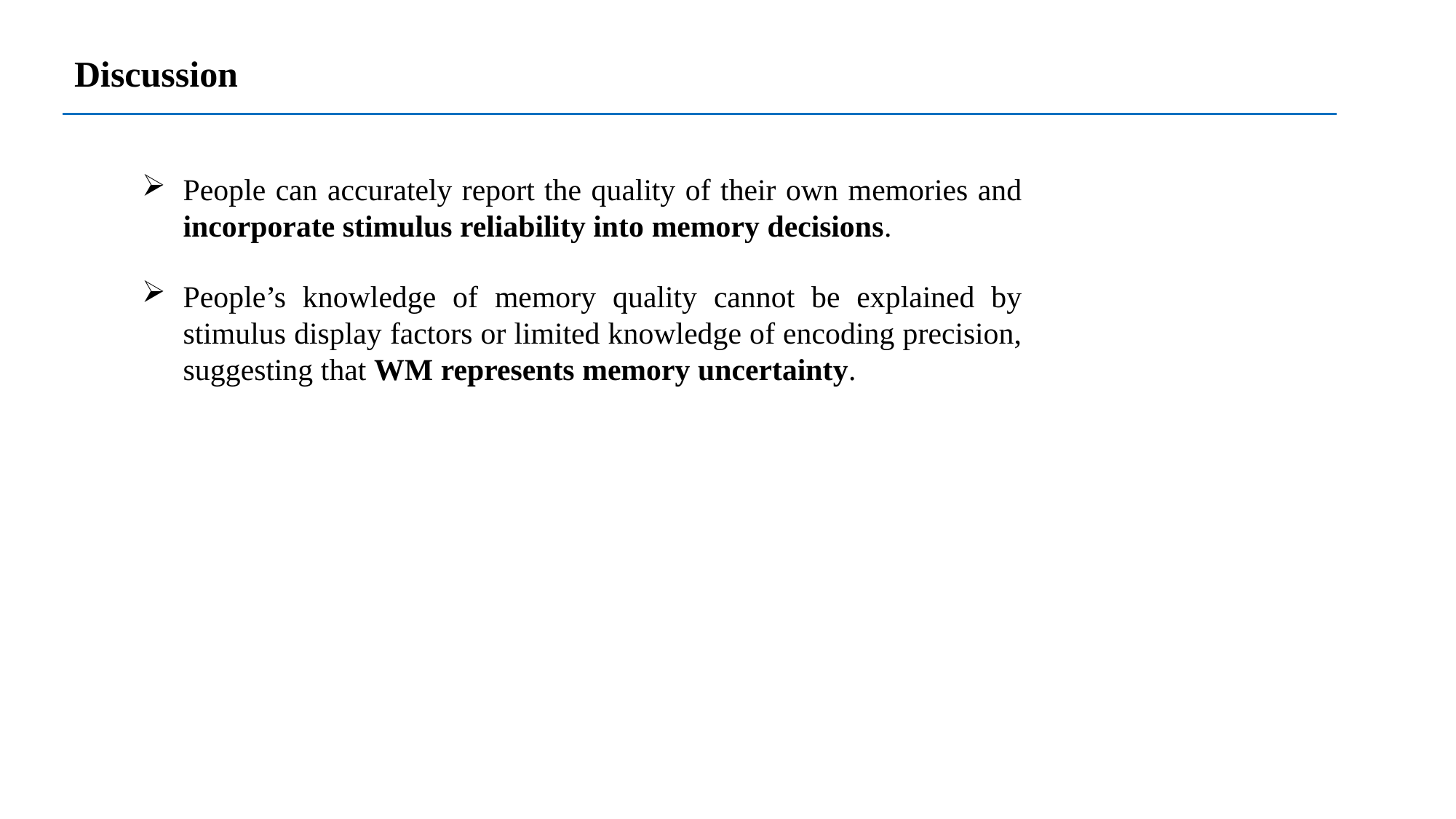

Discussion
People can accurately report the quality of their own memories and incorporate stimulus reliability into memory decisions.
People’s knowledge of memory quality cannot be explained by stimulus display factors or limited knowledge of encoding precision, suggesting that WM represents memory uncertainty.